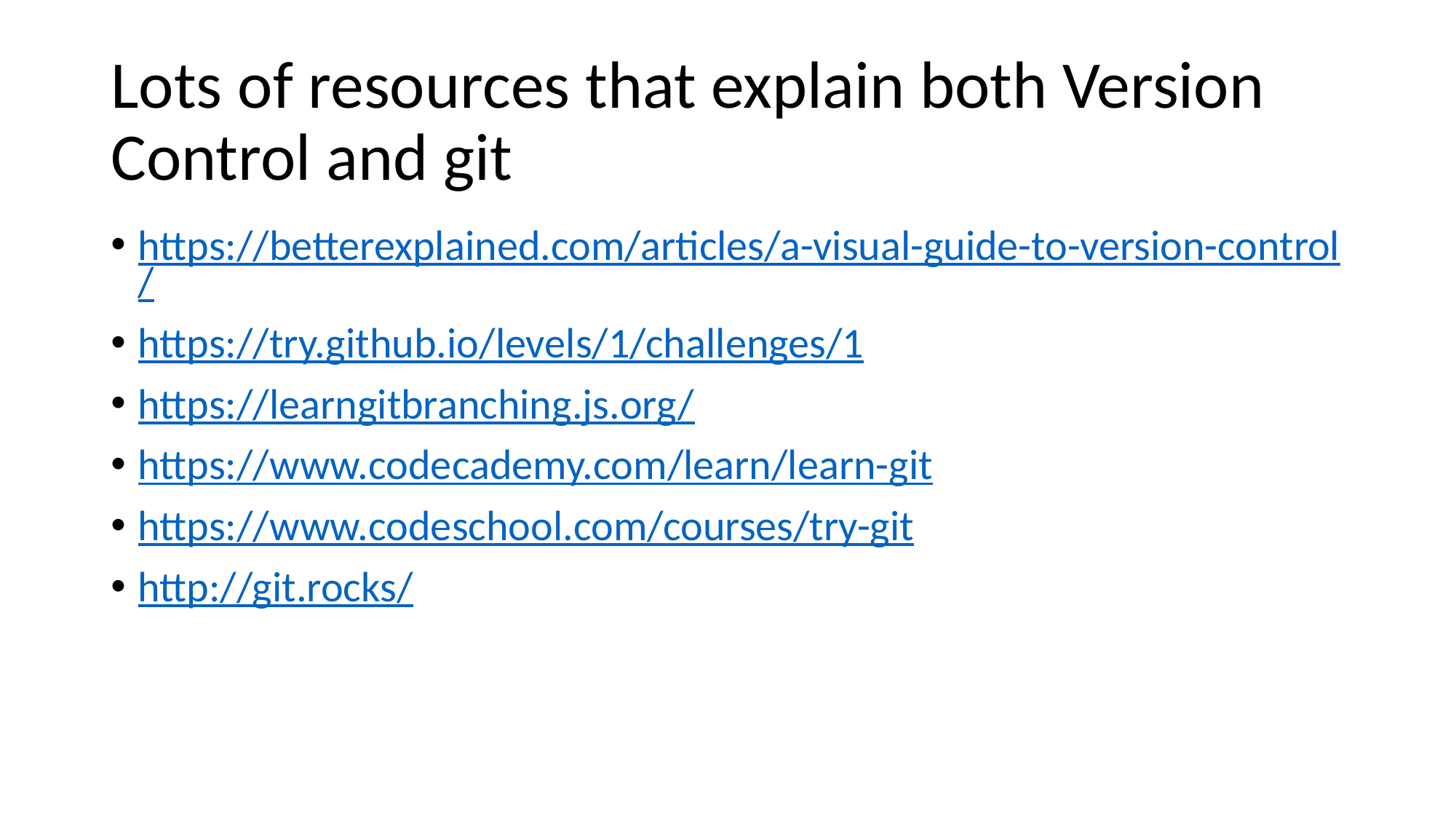

# Lots of resources that explain both Version Control and git
https://betterexplained.com/articles/a-visual-guide-to-version-control/
https://try.github.io/levels/1/challenges/1
https://learngitbranching.js.org/
https://www.codecademy.com/learn/learn-git
https://www.codeschool.com/courses/try-git
http://git.rocks/